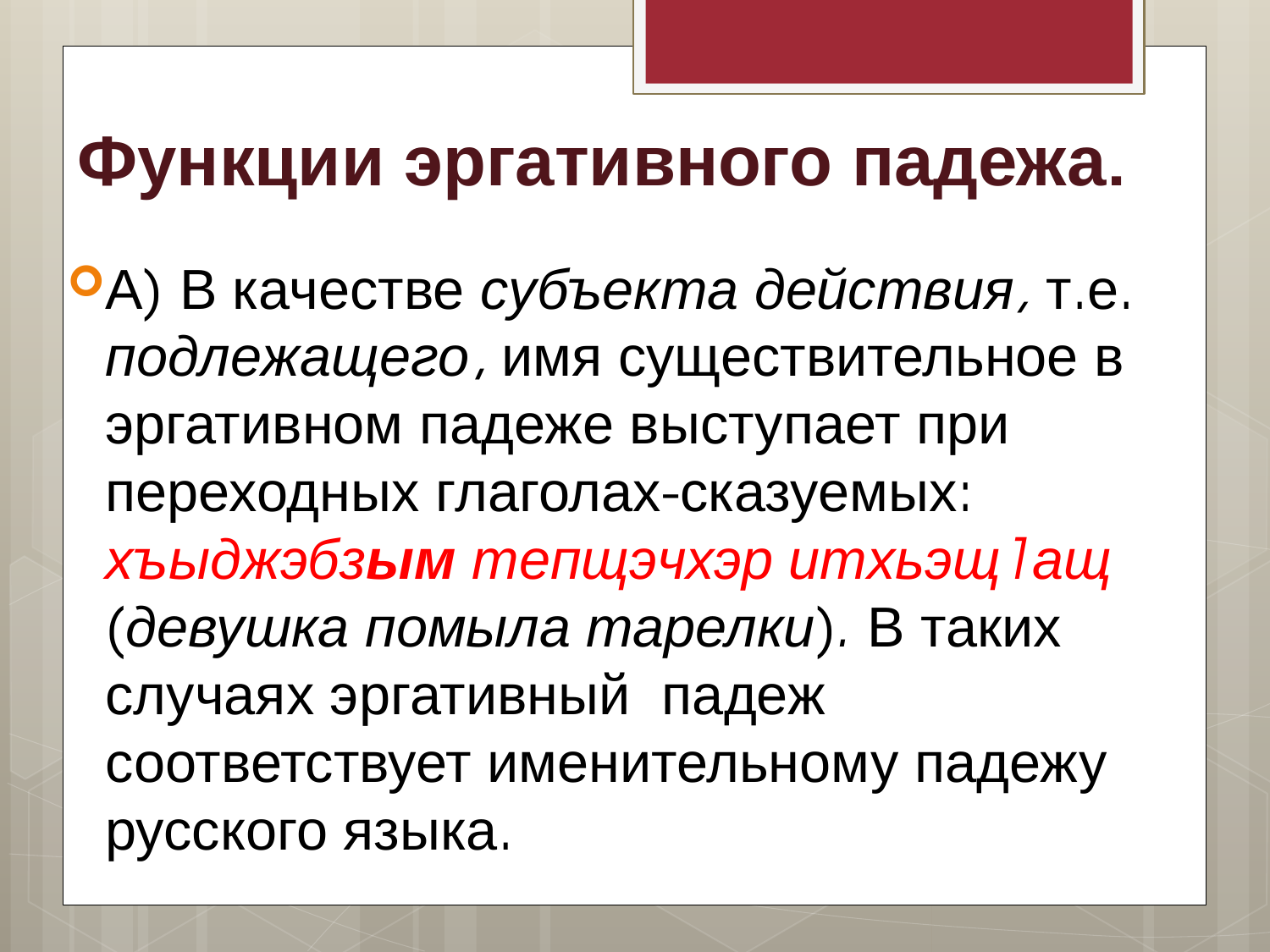

# Функции эргативного падежа.
А) В качестве субъекта действия, т.е. подлежащего, имя существительное в эргативном падеже выступает при переходных глаголах-сказуемых:  хъыджэбзым тепщэчхэр итхьэщ1ащ (девушка помыла тарелки). В таких случаях эргативный  падеж соответствует именительному падежу русского языка.